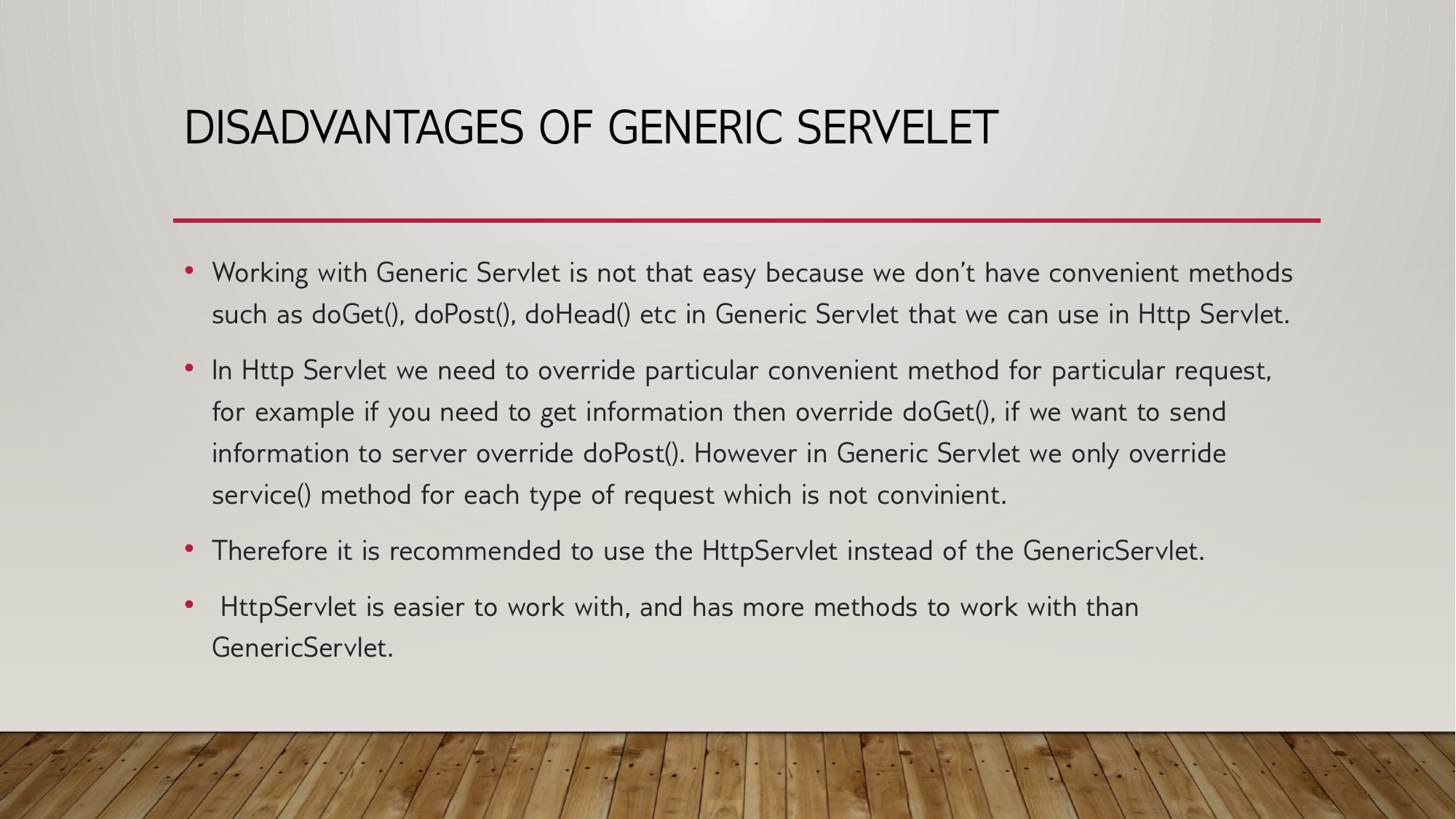

# Disadvantages of generic servelet
Working with Generic Servlet is not that easy because we don’t have convenient methods such as doGet(), doPost(), doHead() etc in Generic Servlet that we can use in Http Servlet.
In Http Servlet we need to override particular convenient method for particular request, for example if you need to get information then override doGet(), if we want to send information to server override doPost(). However in Generic Servlet we only override service() method for each type of request which is not convinient.
Therefore it is recommended to use the HttpServlet instead of the GenericServlet.
 HttpServlet is easier to work with, and has more methods to work with than GenericServlet.